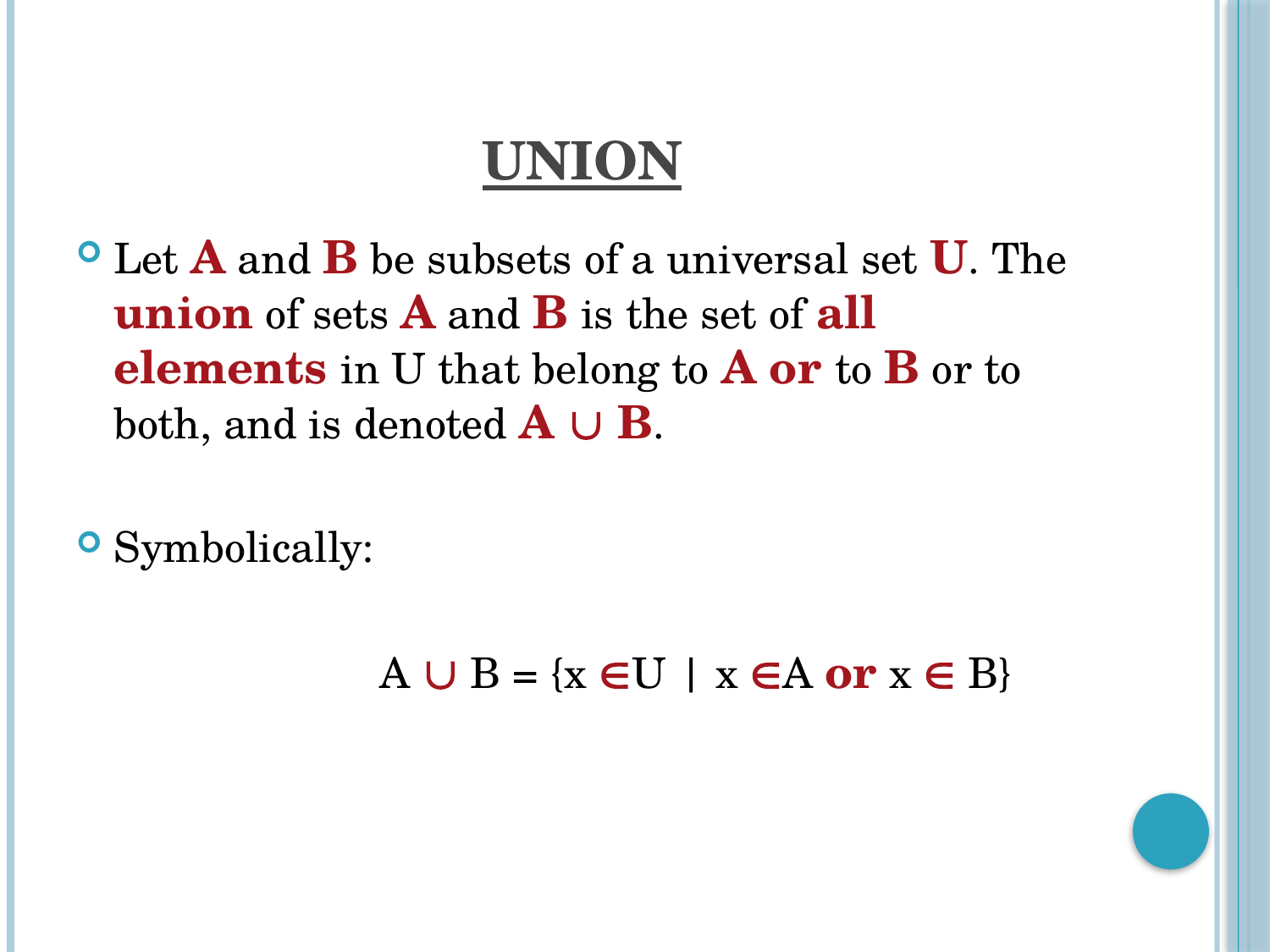

# UNION
Let A and B be subsets of a universal set U. The union of sets A and B is the set of all elements in U that belong to A or to B or to both, and is denoted A ∪ B.

Symbolically:

			 A ∪ B = {x ∈U | x ∈A or x ∈ B}